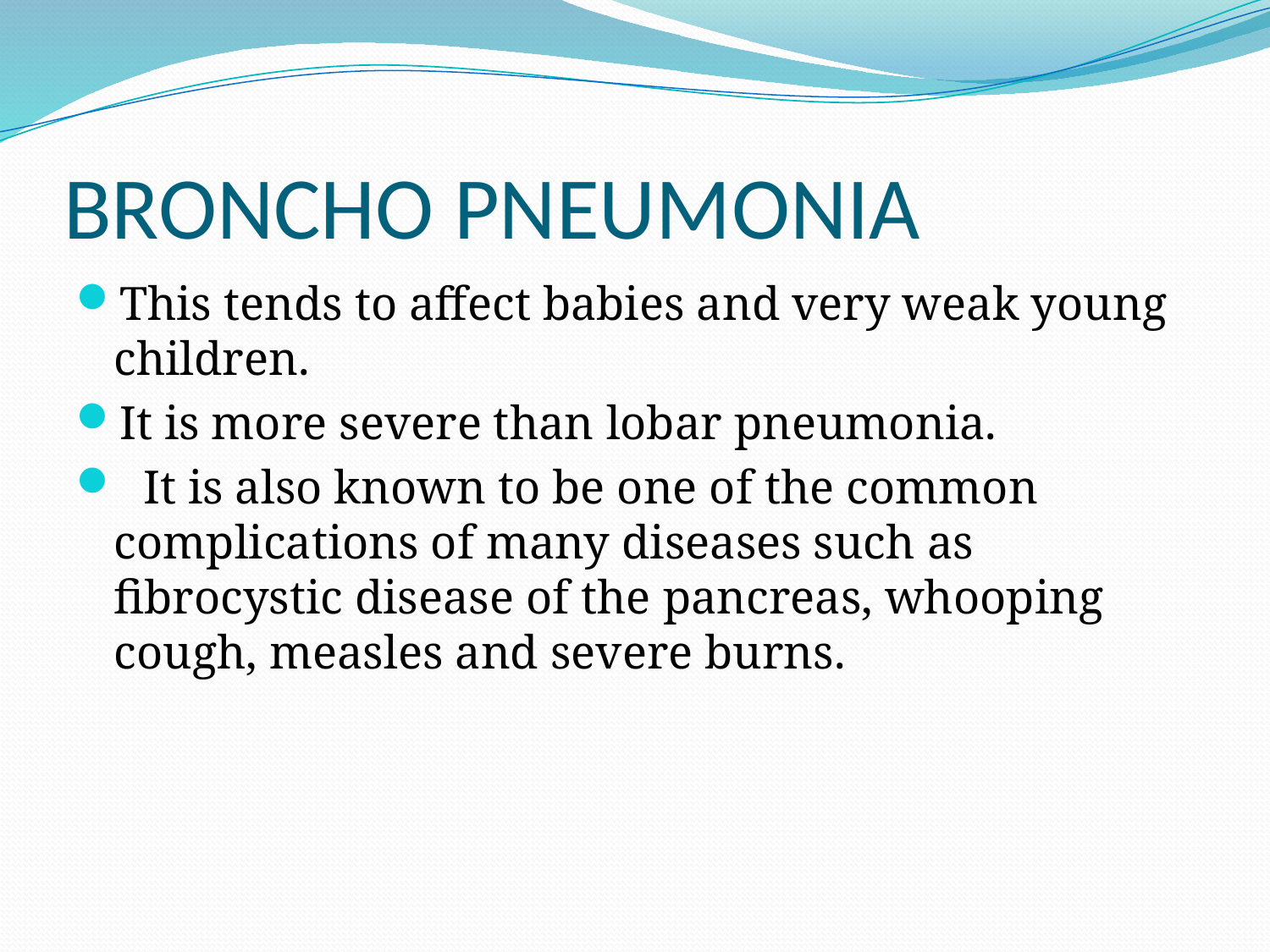

# BRONCHO PNEUMONIA
This tends to affect babies and very weak young children.
It is more severe than lobar pneumonia.
  It is also known to be one of the common complications of many diseases such as fibrocystic disease of the pancreas, whooping cough, measles and severe burns.